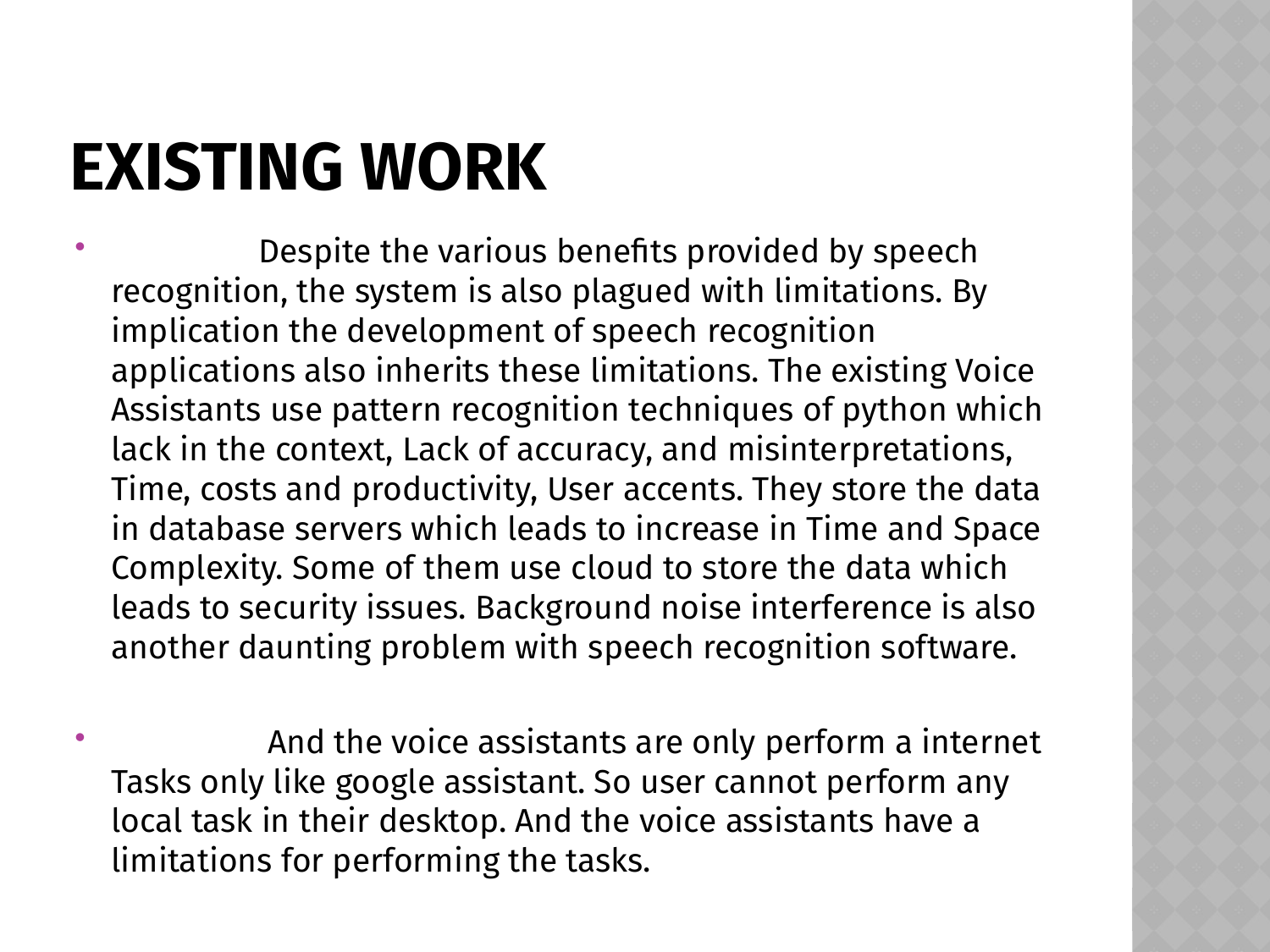

# Existing Work
                 Despite the various benefits provided by speech recognition, the system is also plagued with limitations. By implication the development of speech recognition applications also inherits these limitations. The existing Voice Assistants use pattern recognition techniques of python which lack in the context, Lack of accuracy, and misinterpretations, Time, costs and productivity, User accents. They store the data in database servers which leads to increase in Time and Space Complexity. Some of them use cloud to store the data which leads to security issues. Background noise interference is also another daunting problem with speech recognition software.

                  And the voice assistants are only perform a internet Tasks only like google assistant. So user cannot perform any local task in their desktop. And the voice assistants have a limitations for performing the tasks.